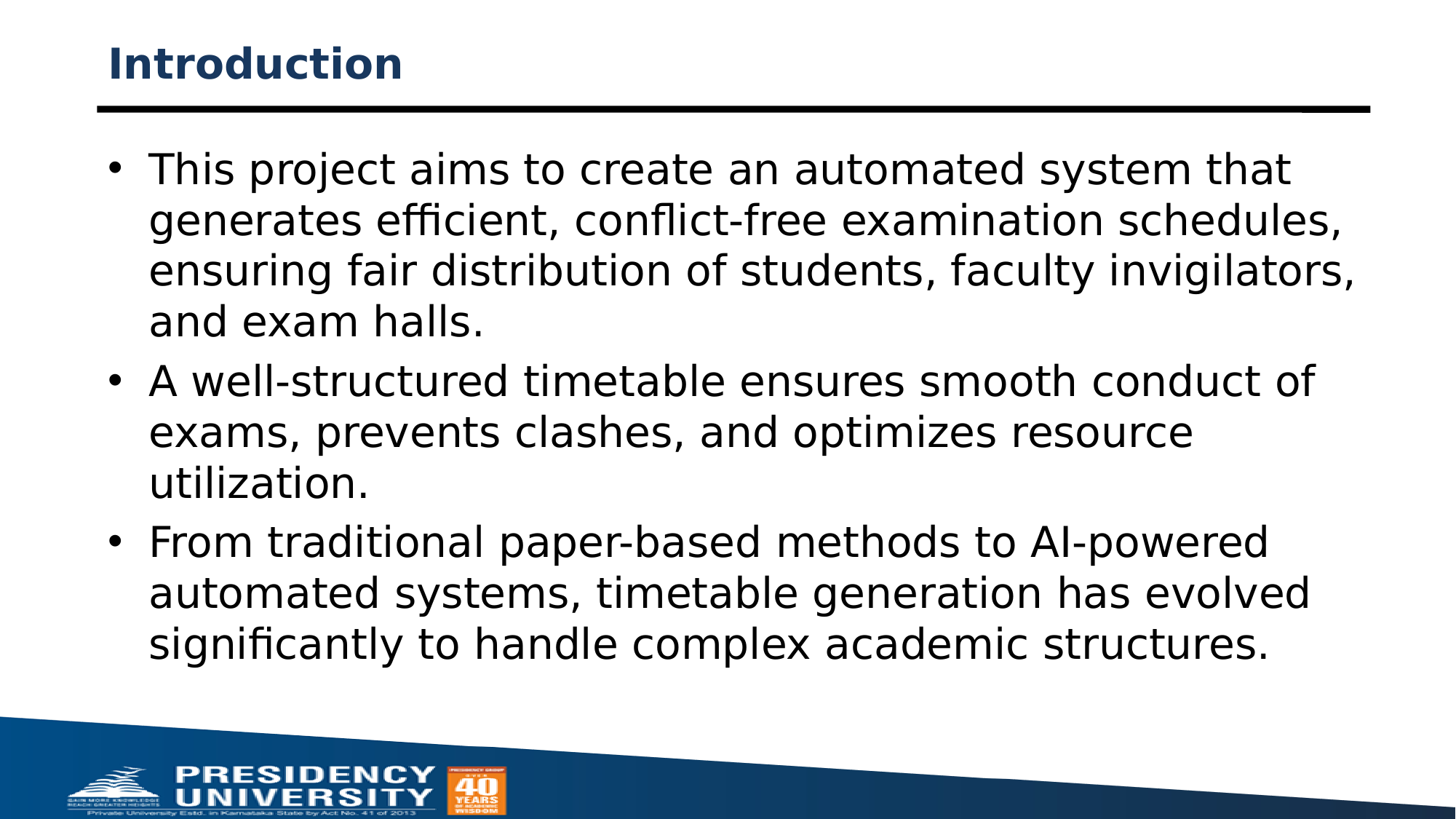

# Introduction
This project aims to create an automated system that generates efficient, conflict-free examination schedules, ensuring fair distribution of students, faculty invigilators, and exam halls.
A well-structured timetable ensures smooth conduct of exams, prevents clashes, and optimizes resource utilization.
From traditional paper-based methods to AI-powered automated systems, timetable generation has evolved significantly to handle complex academic structures.